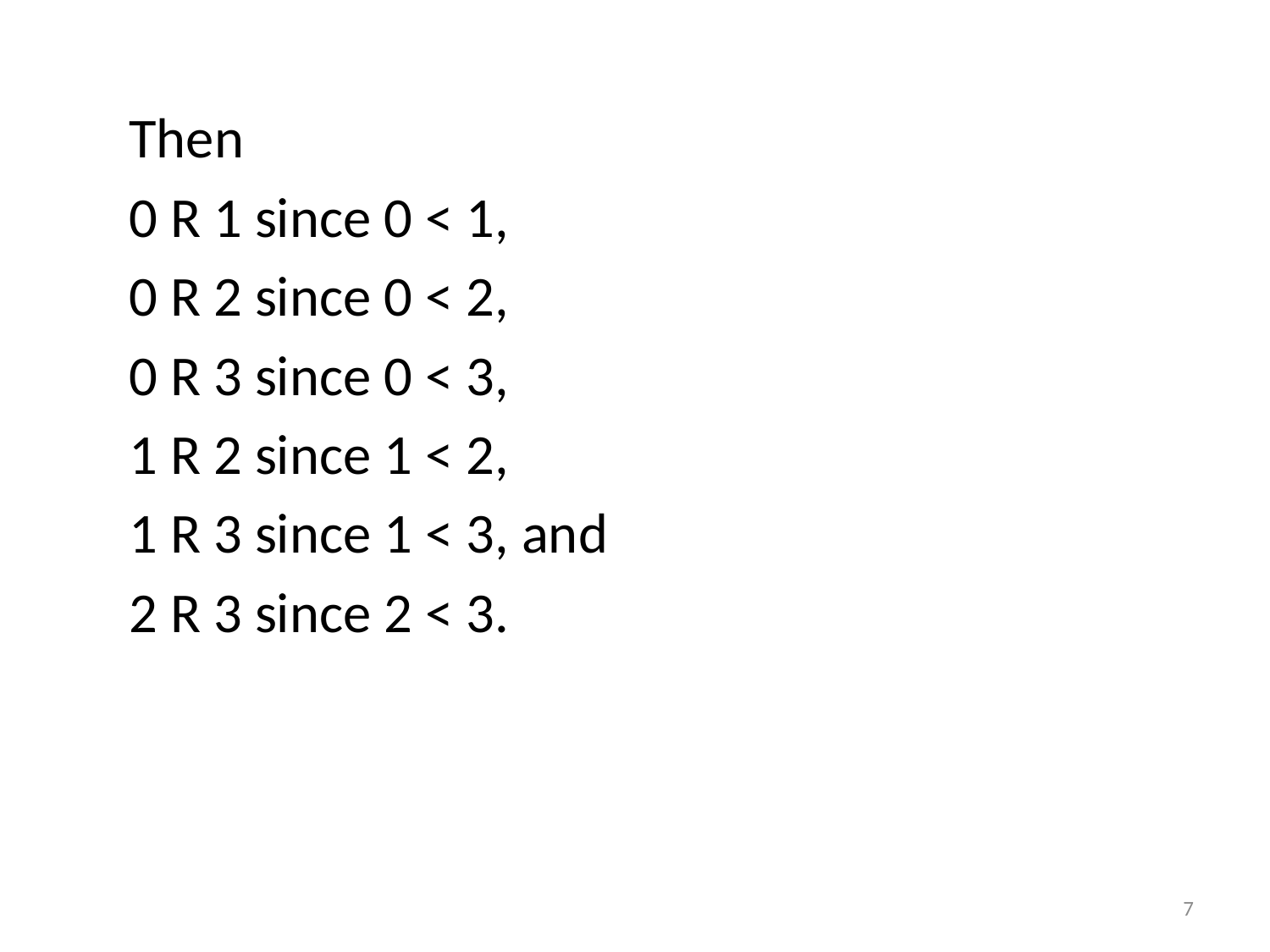

Then
0 R 1 since 0 < 1,
0 R 2 since 0 < 2,
0 R 3 since 0 < 3,
1 R 2 since 1 < 2,
1 R 3 since 1 < 3, and
2 R 3 since 2 < 3.

7